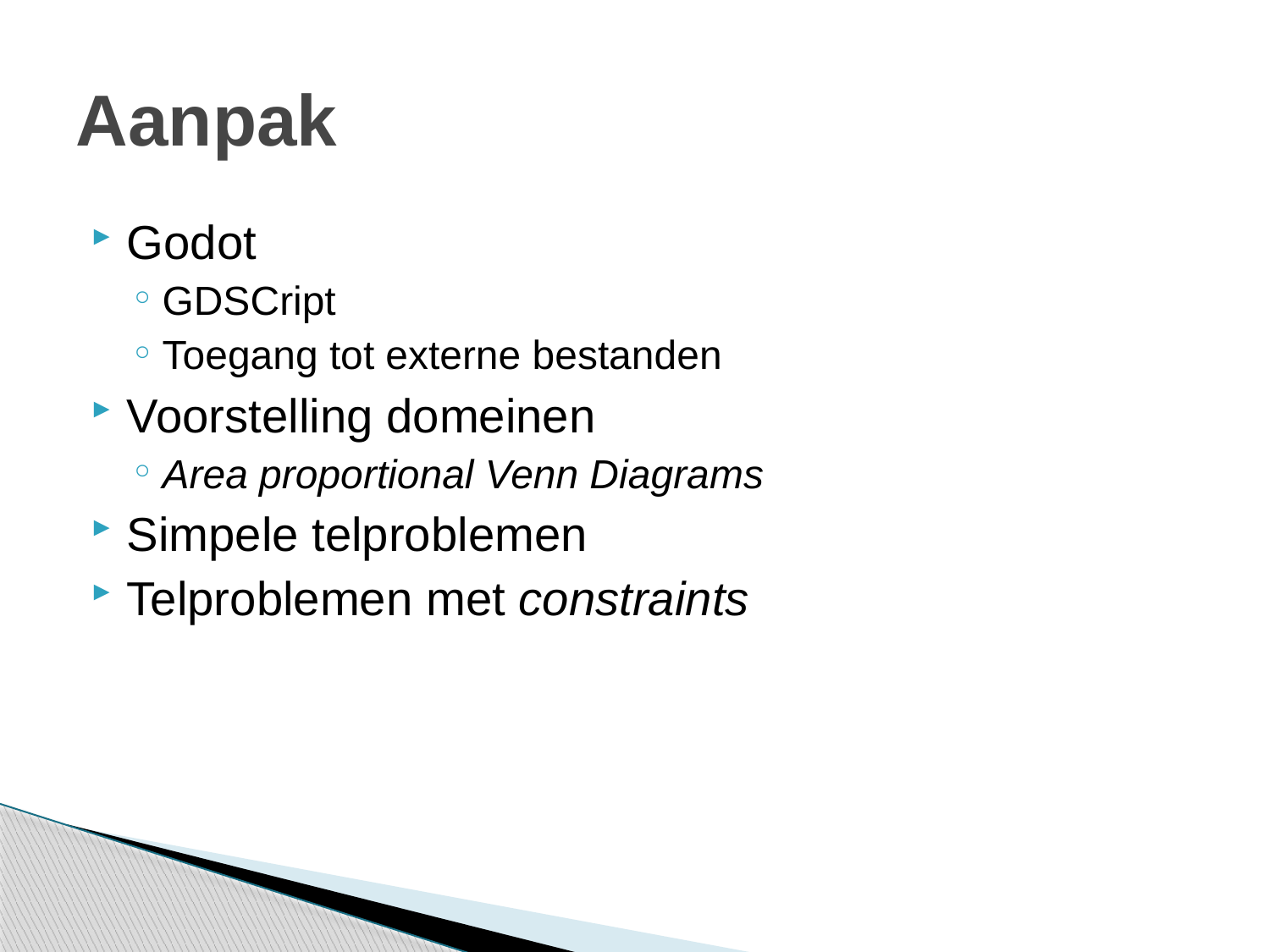

# Aanpak
Godot
GDSCript
Toegang tot externe bestanden
Voorstelling domeinen
Area proportional Venn Diagrams
Simpele telproblemen
Telproblemen met constraints